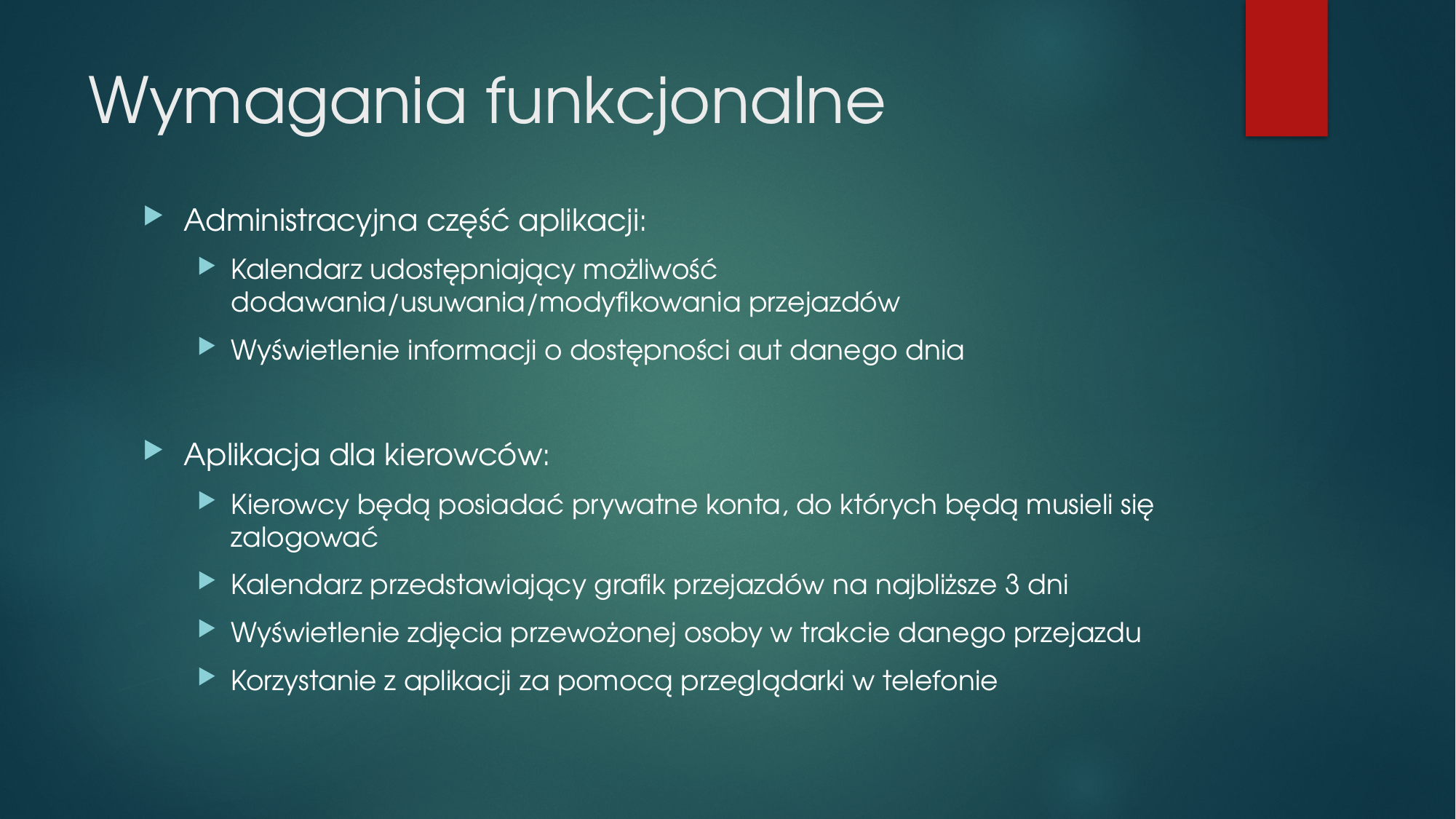

# Wymagania funkcjonalne
Administracyjna część aplikacji:
Kalendarz udostępniający możliwość dodawania/usuwania/modyfikowania przejazdów
Wyświetlenie informacji o dostępności aut danego dnia

Aplikacja dla kierowców:
Kierowcy będą posiadać prywatne konta, do których będą musieli się zalogować
Kalendarz przedstawiający grafik przejazdów na najbliższe 3 dni
Wyświetlenie zdjęcia przewożonej osoby w trakcie danego przejazdu
Korzystanie z aplikacji za pomocą przeglądarki w telefonie